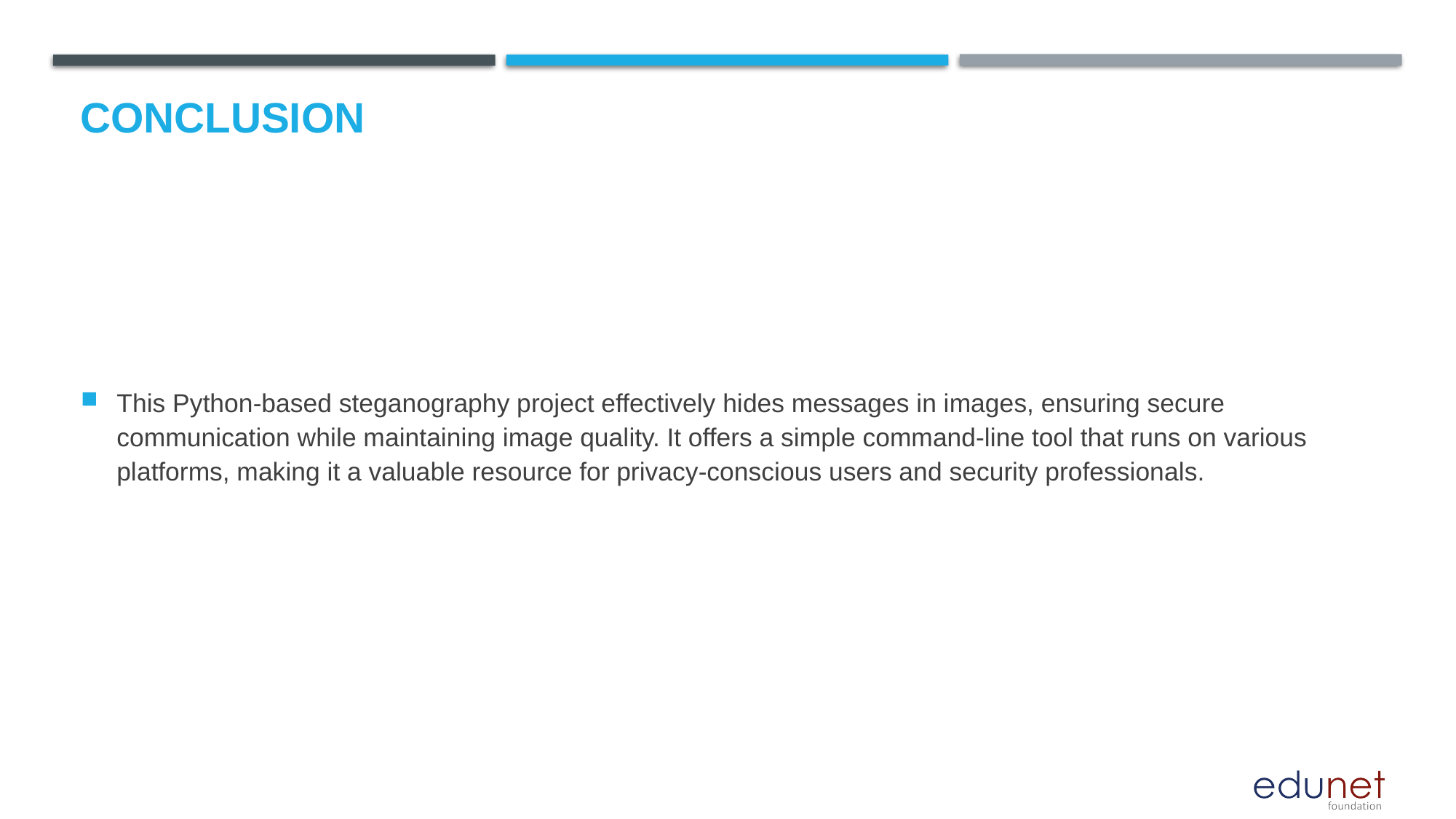

# Conclusion
This Python-based steganography project effectively hides messages in images, ensuring secure communication while maintaining image quality. It offers a simple command-line tool that runs on various platforms, making it a valuable resource for privacy-conscious users and security professionals.